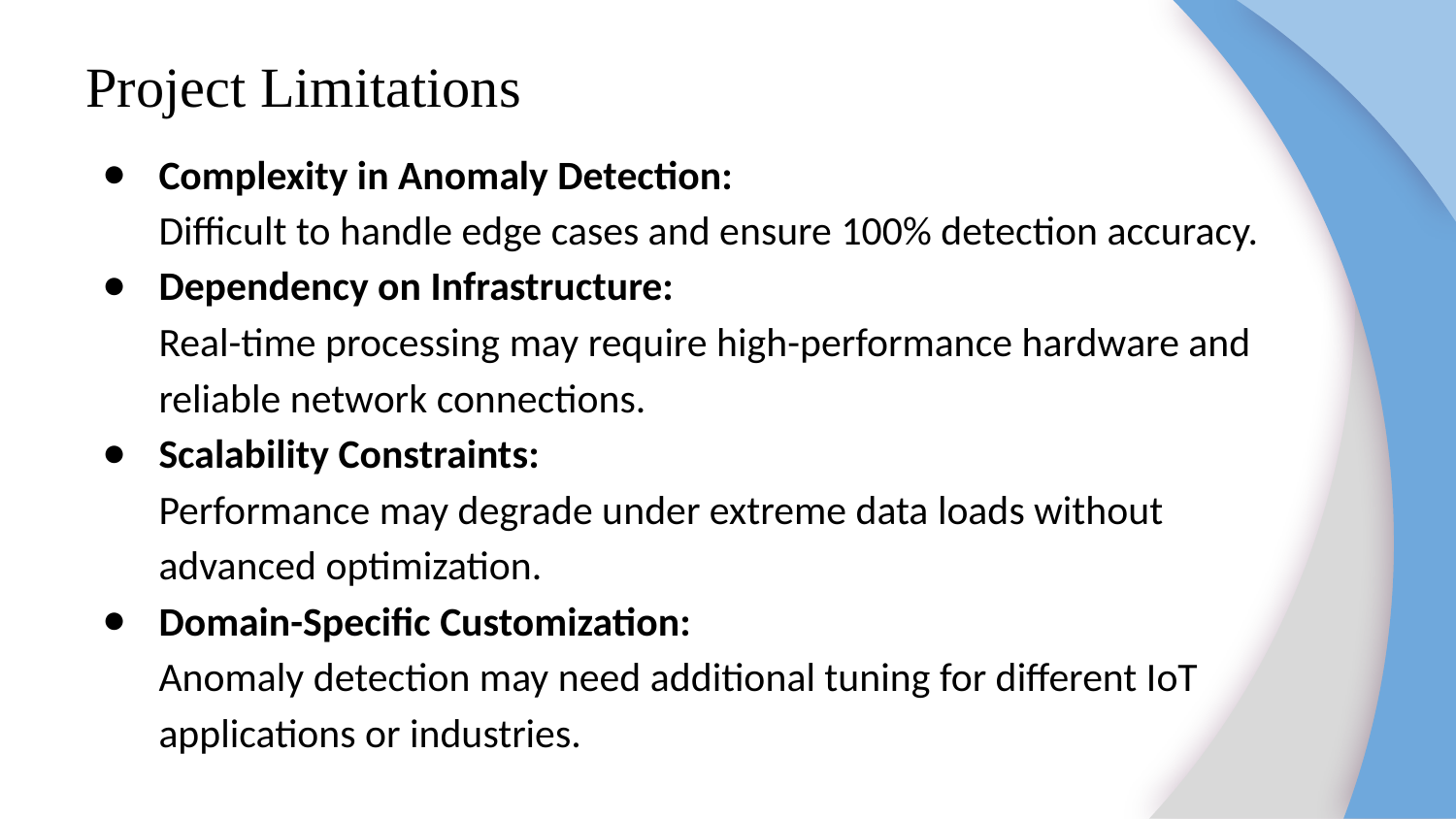

# Project Limitations
Complexity in Anomaly Detection:
Difficult to handle edge cases and ensure 100% detection accuracy.
Dependency on Infrastructure:
Real-time processing may require high-performance hardware and reliable network connections.
Scalability Constraints:
Performance may degrade under extreme data loads without advanced optimization.
Domain-Specific Customization:
Anomaly detection may need additional tuning for different IoT applications or industries.